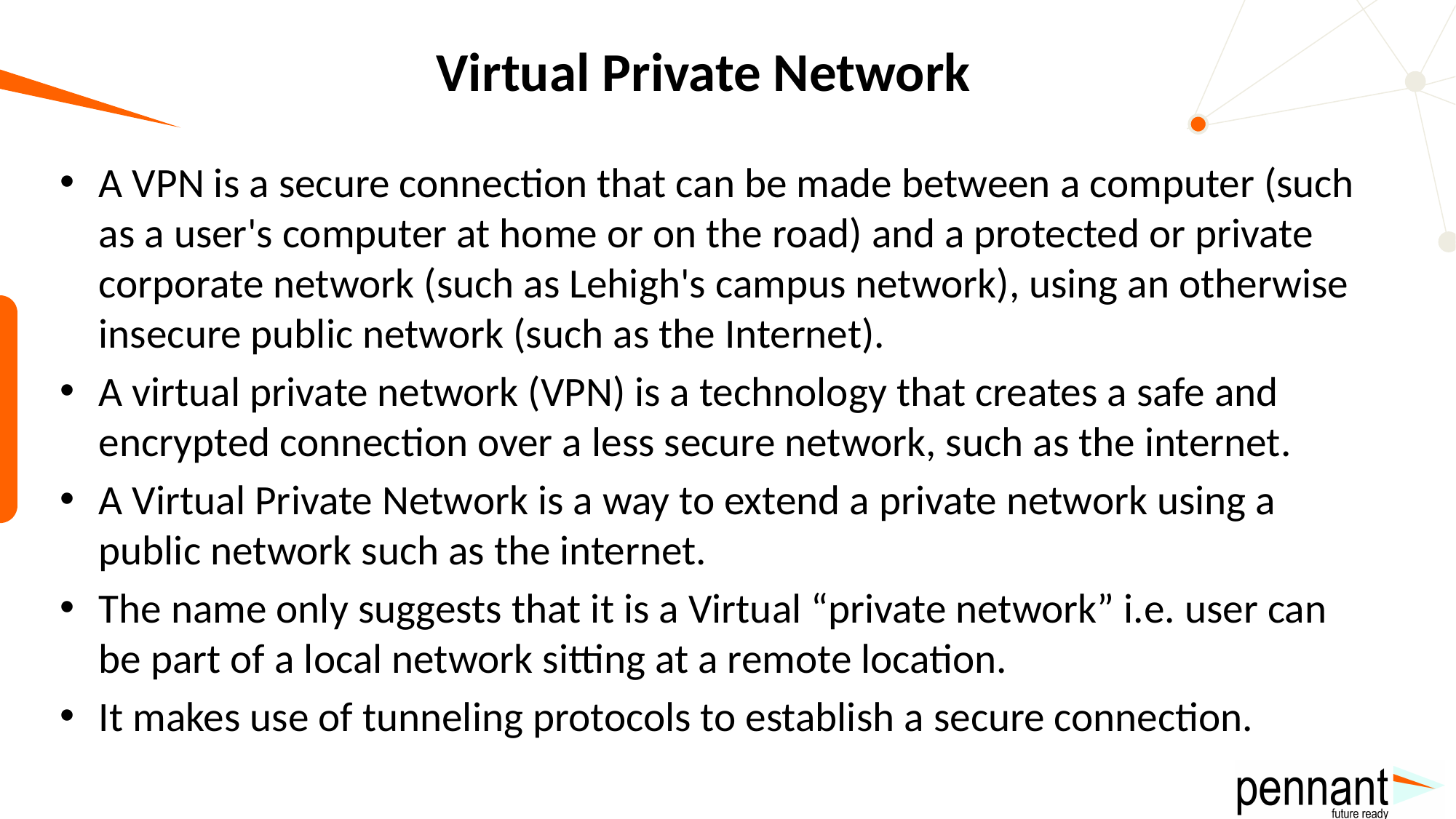

# Virtual Private Network
A VPN is a secure connection that can be made between a computer (such as a user's computer at home or on the road) and a protected or private corporate network (such as Lehigh's campus network), using an otherwise insecure public network (such as the Internet).
A virtual private network (VPN) is a technology that creates a safe and encrypted connection over a less secure network, such as the internet.
A Virtual Private Network is a way to extend a private network using a public network such as the internet.
The name only suggests that it is a Virtual “private network” i.e. user can be part of a local network sitting at a remote location.
It makes use of tunneling protocols to establish a secure connection.